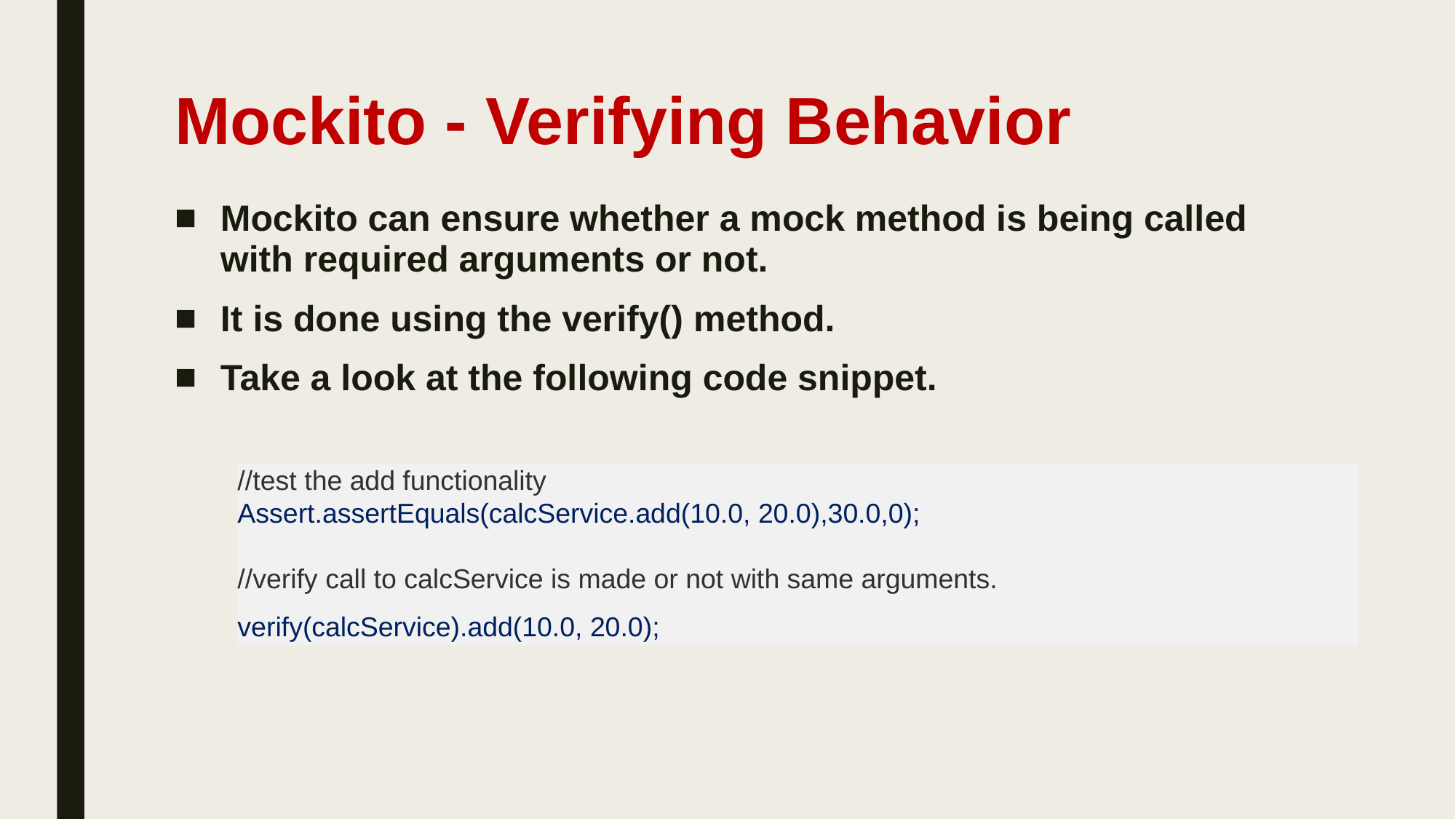

# Mockito - Verifying Behavior
Mockito can ensure whether a mock method is being called with required arguments or not.
It is done using the verify() method.
Take a look at the following code snippet.
//test the add functionality
Assert.assertEquals(calcService.add(10.0, 20.0),30.0,0);

//verify call to calcService is made or not with same arguments.
verify(calcService).add(10.0, 20.0);